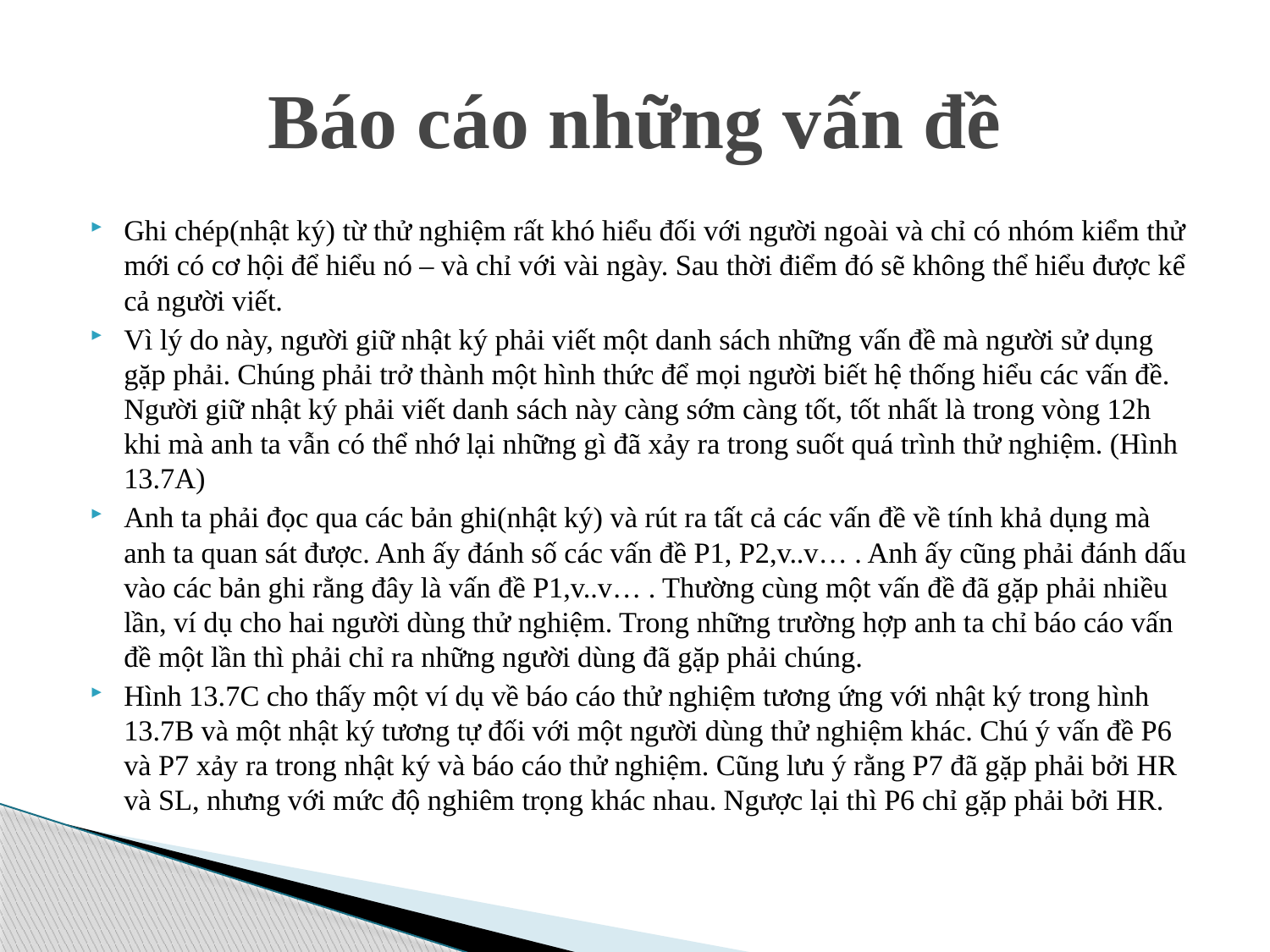

# Báo cáo những vấn đề
Ghi chép(nhật ký) từ thử nghiệm rất khó hiểu đối với người ngoài và chỉ có nhóm kiểm thử mới có cơ hội để hiểu nó – và chỉ với vài ngày. Sau thời điểm đó sẽ không thể hiểu được kể cả người viết.
Vì lý do này, người giữ nhật ký phải viết một danh sách những vấn đề mà người sử dụng gặp phải. Chúng phải trở thành một hình thức để mọi người biết hệ thống hiểu các vấn đề. Người giữ nhật ký phải viết danh sách này càng sớm càng tốt, tốt nhất là trong vòng 12h khi mà anh ta vẫn có thể nhớ lại những gì đã xảy ra trong suốt quá trình thử nghiệm. (Hình 13.7A)
Anh ta phải đọc qua các bản ghi(nhật ký) và rút ra tất cả các vấn đề về tính khả dụng mà anh ta quan sát được. Anh ấy đánh số các vấn đề P1, P2,v..v… . Anh ấy cũng phải đánh dấu vào các bản ghi rằng đây là vấn đề P1,v..v… . Thường cùng một vấn đề đã gặp phải nhiều lần, ví dụ cho hai người dùng thử nghiệm. Trong những trường hợp anh ta chỉ báo cáo vấn đề một lần thì phải chỉ ra những người dùng đã gặp phải chúng.
Hình 13.7C cho thấy một ví dụ về báo cáo thử nghiệm tương ứng với nhật ký trong hình 13.7B và một nhật ký tương tự đối với một người dùng thử nghiệm khác. Chú ý vấn đề P6 và P7 xảy ra trong nhật ký và báo cáo thử nghiệm. Cũng lưu ý rằng P7 đã gặp phải bởi HR và SL, nhưng với mức độ nghiêm trọng khác nhau. Ngược lại thì P6 chỉ gặp phải bởi HR.